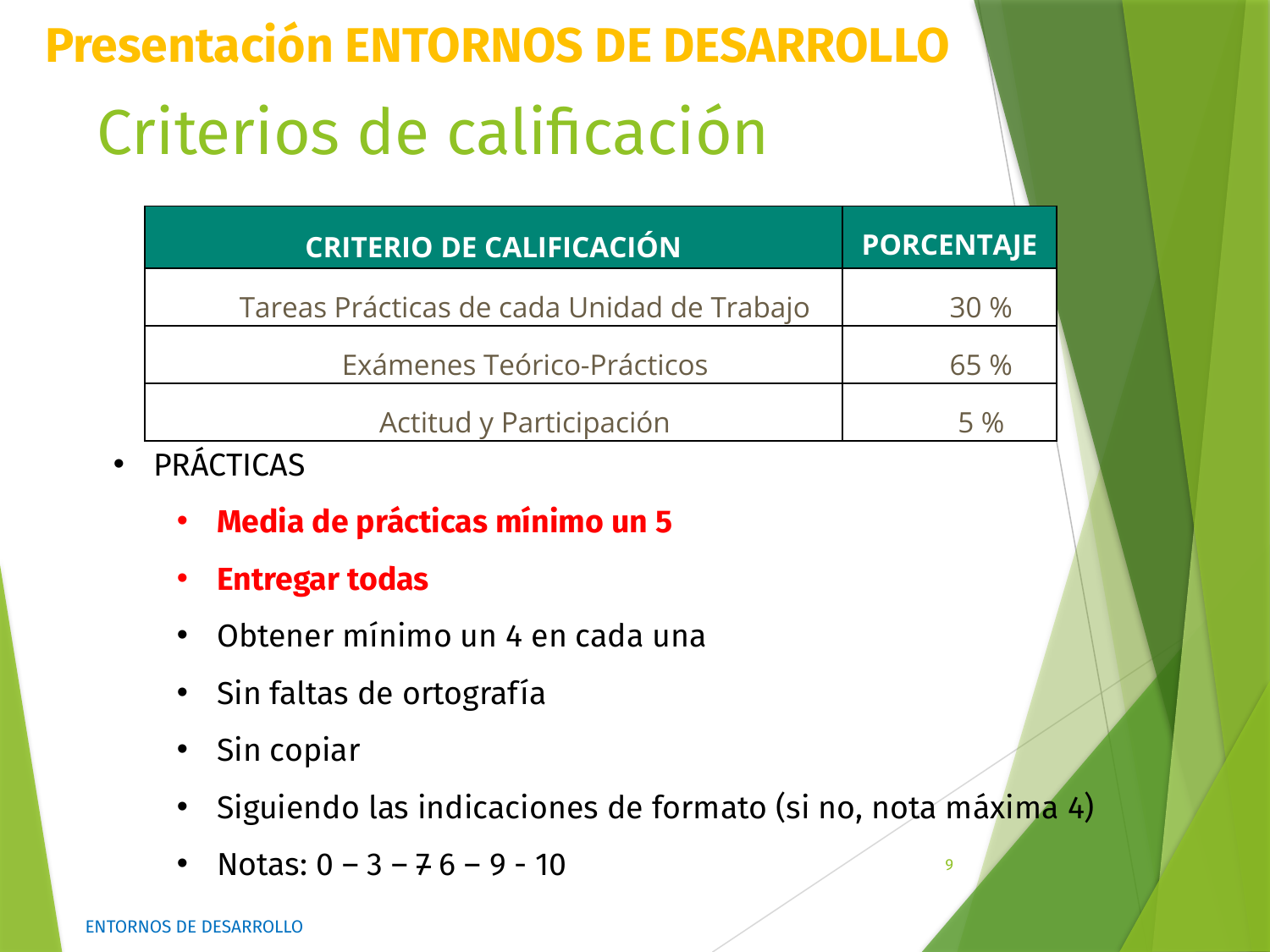

# Criterios de calificación
| CRITERIO DE CALIFICACIÓN | PORCENTAJE |
| --- | --- |
| Tareas Prácticas de cada Unidad de Trabajo | 30 % |
| Exámenes Teórico-Prácticos | 65 % |
| Actitud y Participación | 5 % |
PRÁCTICAS
Media de prácticas mínimo un 5
Entregar todas
Obtener mínimo un 4 en cada una
Sin faltas de ortografía
Sin copiar
Siguiendo las indicaciones de formato (si no, nota máxima 4)
Notas: 0 – 3 – 7 6 – 9 - 10
9